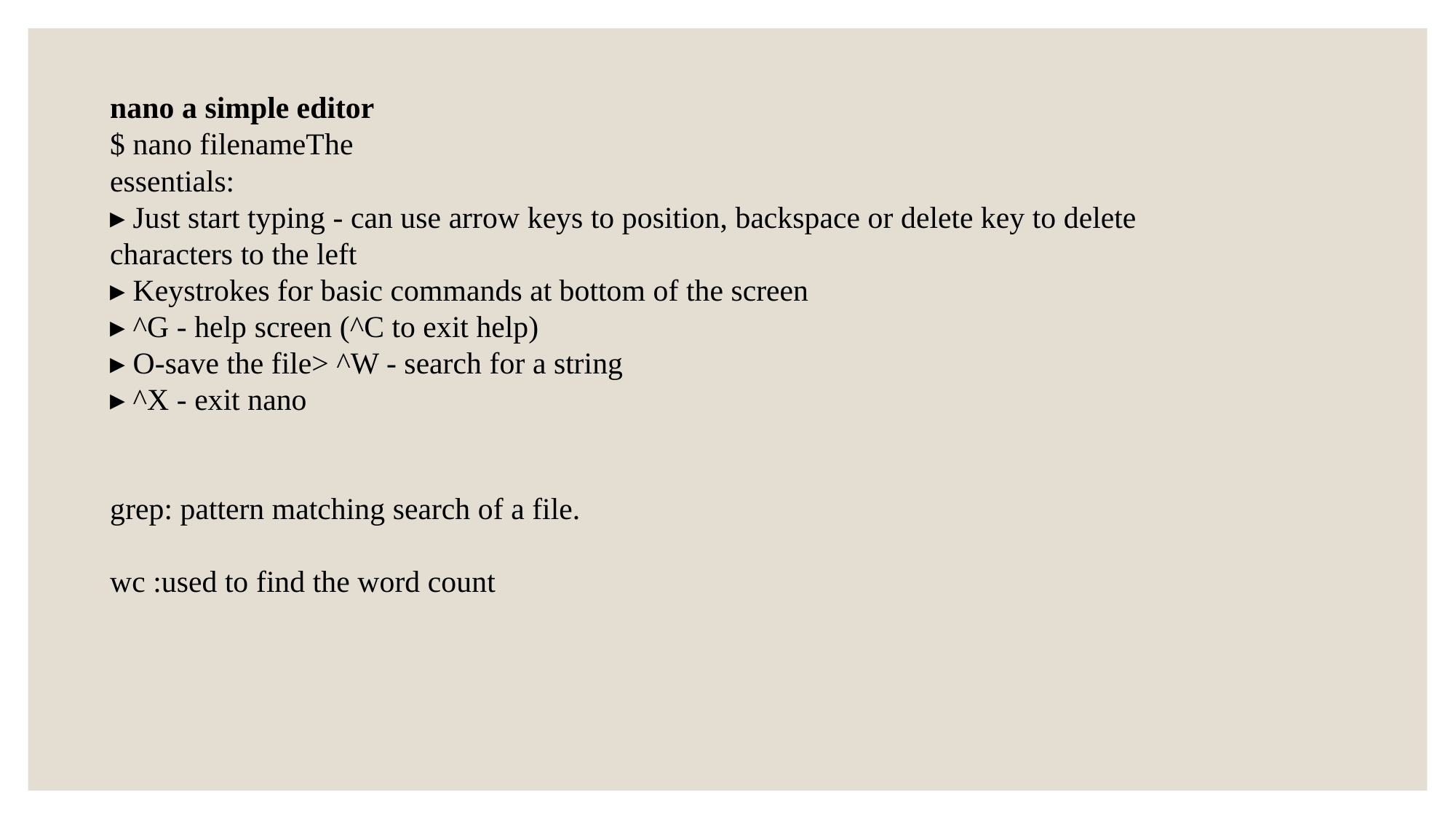

nano a simple editor
$ nano filenameThe
essentials:
▸ Just start typing - can use arrow keys to position, backspace or delete key to delete characters to the left
▸ Keystrokes for basic commands at bottom of the screen
▸ ^G - help screen (^C to exit help)
▸ O-save the file> ^W - search for a string
▸ ^X - exit nano

grep: pattern matching search of a file.

wc :used to find the word count